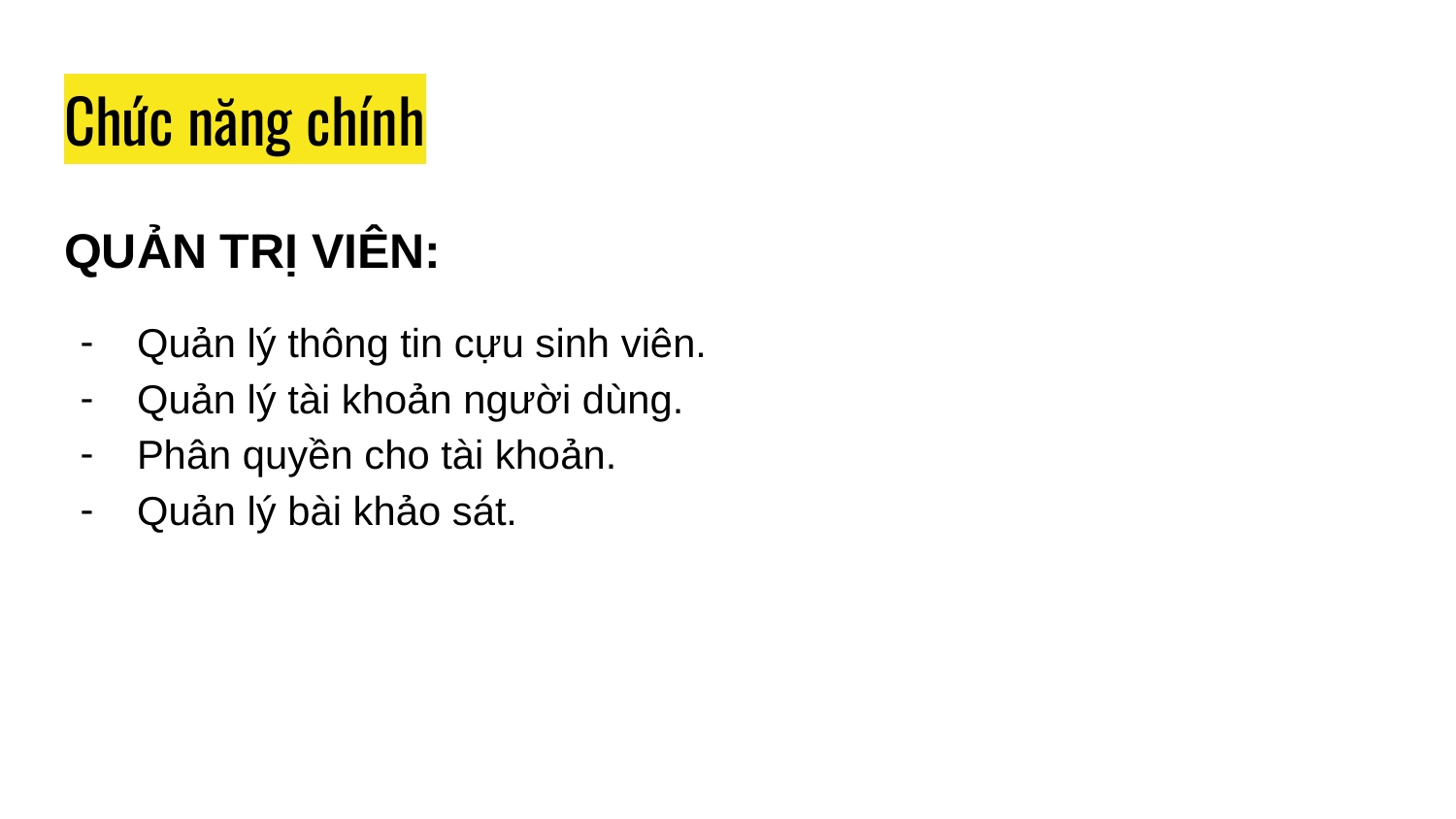

# Chức năng chính
QUẢN TRỊ VIÊN:
Quản lý thông tin cựu sinh viên.
Quản lý tài khoản người dùng.
Phân quyền cho tài khoản.
Quản lý bài khảo sát.